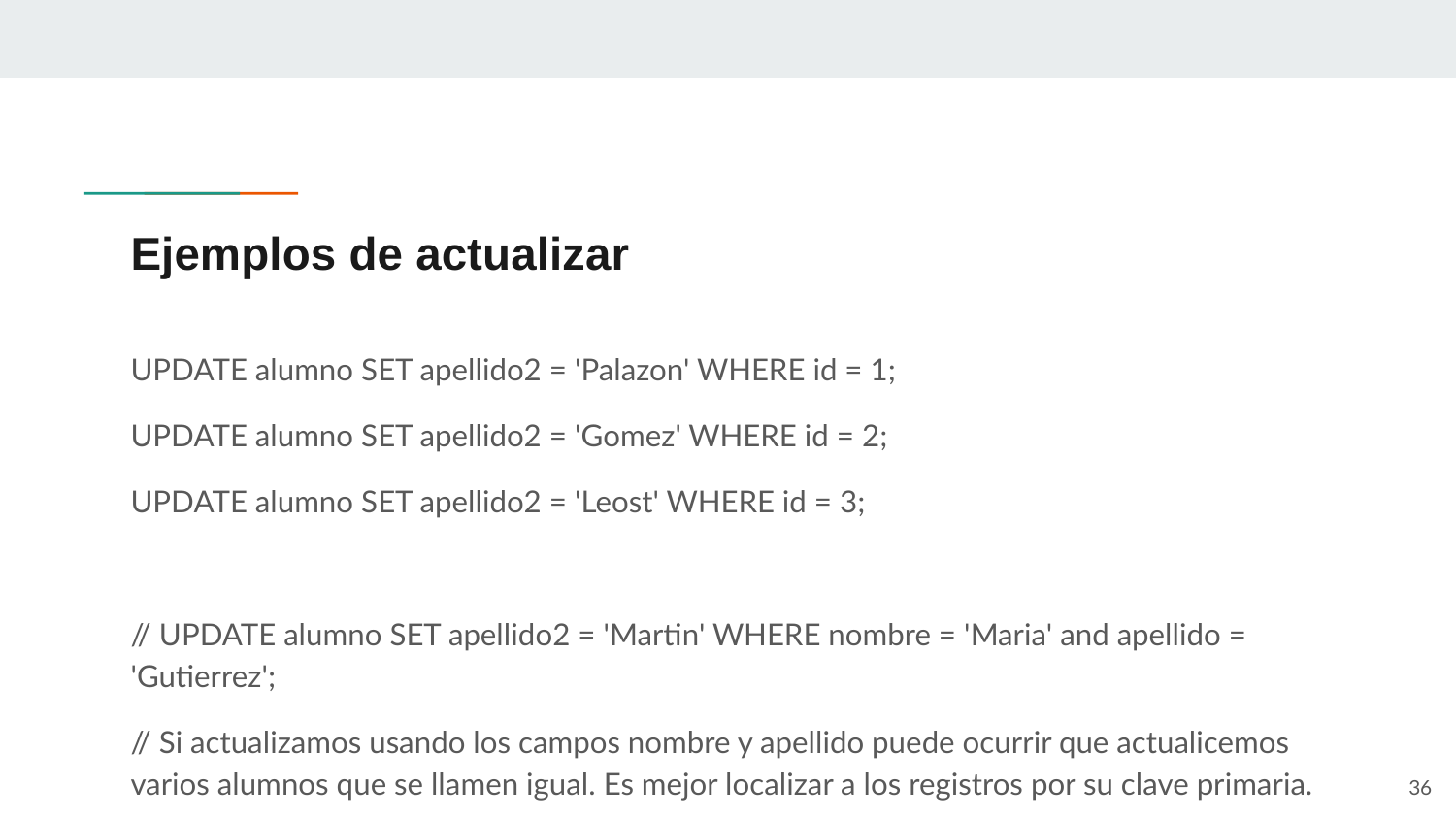

# Ejemplos de actualizar
UPDATE alumno SET apellido2 = 'Palazon' WHERE id = 1;
UPDATE alumno SET apellido2 = 'Gomez' WHERE id = 2;
UPDATE alumno SET apellido2 = 'Leost' WHERE id = 3;

// UPDATE alumno SET apellido2 = 'Martin' WHERE nombre = 'Maria' and apellido = 'Gutierrez';
// Si actualizamos usando los campos nombre y apellido puede ocurrir que actualicemos varios alumnos que se llamen igual. Es mejor localizar a los registros por su clave primaria.
36